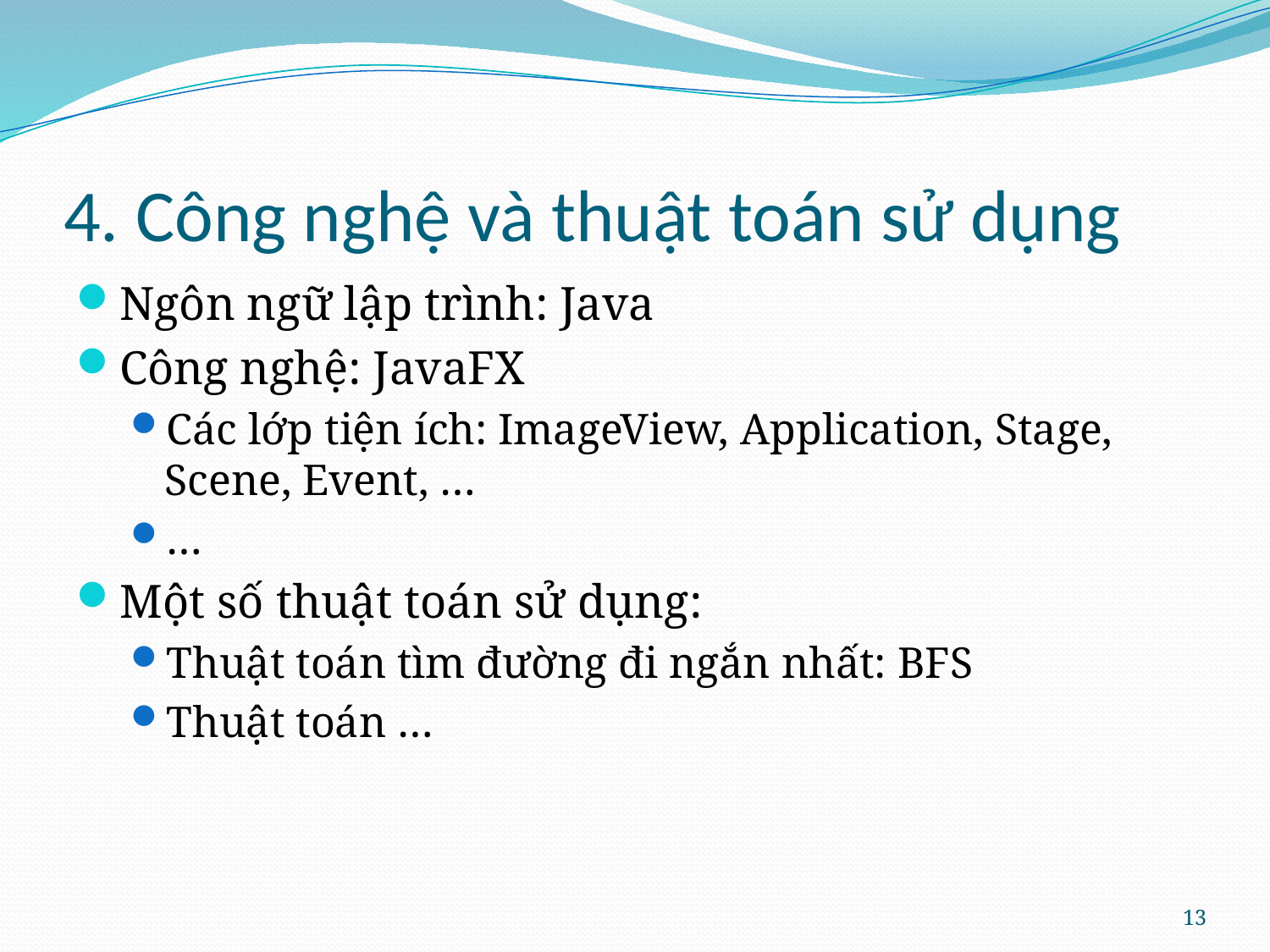

# 4. Công nghệ và thuật toán sử dụng
Ngôn ngữ lập trình: Java
Công nghệ: JavaFX
Các lớp tiện ích: ImageView, Application, Stage, Scene, Event, …
…
Một số thuật toán sử dụng:
Thuật toán tìm đường đi ngắn nhất: BFS
Thuật toán …
13